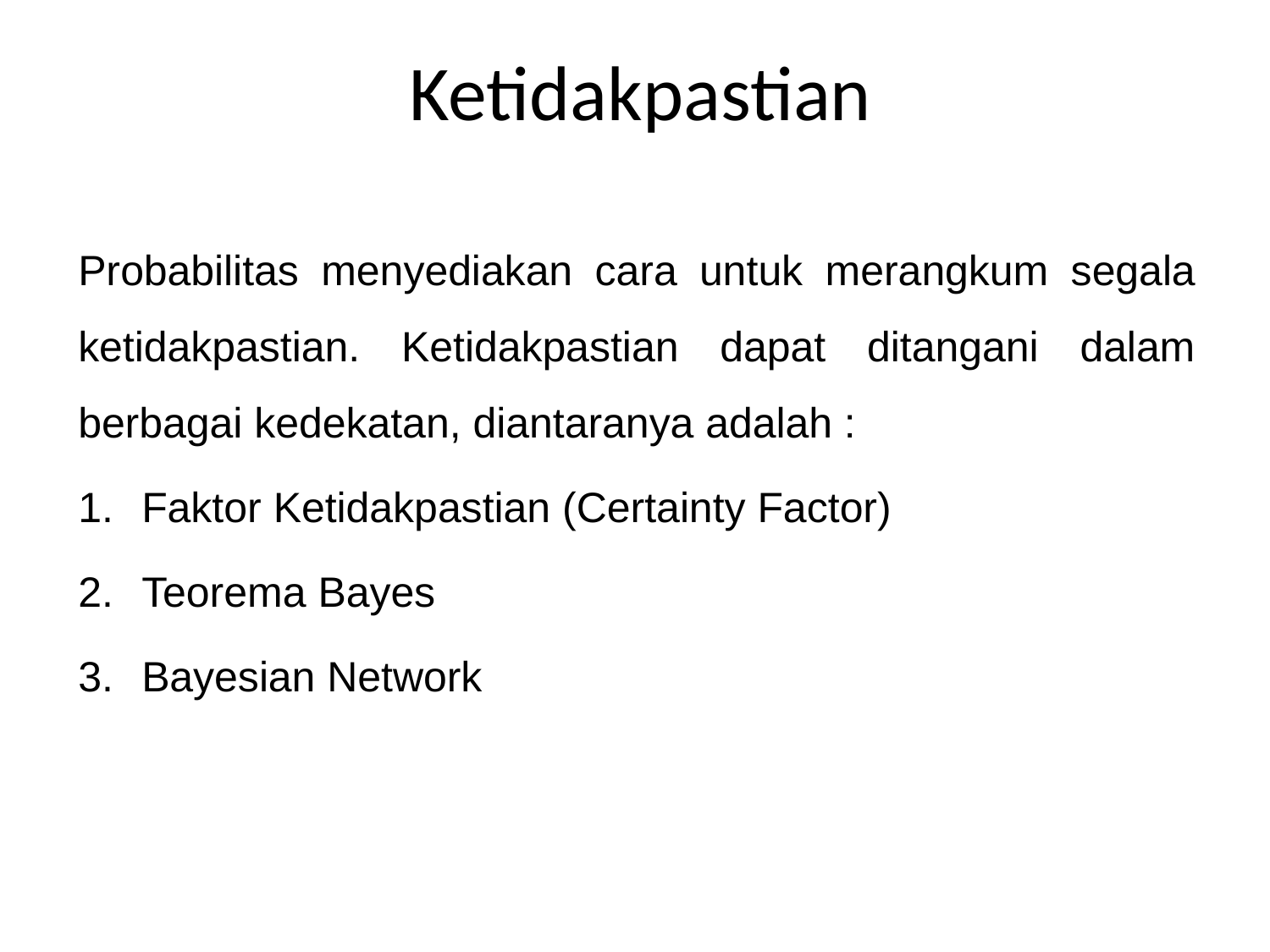

# Ketidakpastian
Probabilitas menyediakan cara untuk merangkum segala ketidakpastian. Ketidakpastian dapat ditangani dalam berbagai kedekatan, diantaranya adalah :
Faktor Ketidakpastian (Certainty Factor)
Teorema Bayes
Bayesian Network